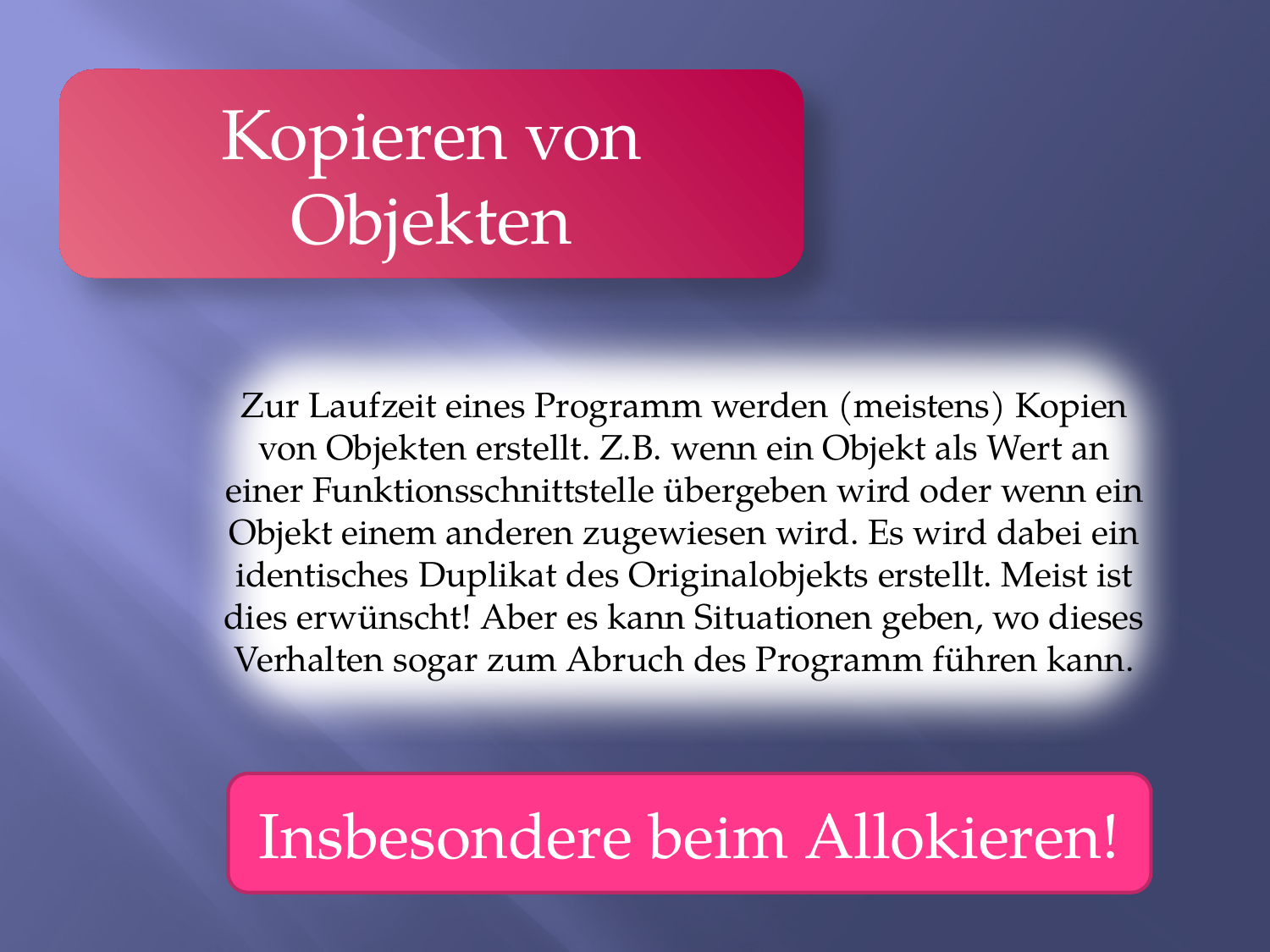

Kopieren von Objekten
Zur Laufzeit eines Programm werden (meistens) Kopien von Objekten erstellt. Z.B. wenn ein Objekt als Wert an einer Funktionsschnittstelle übergeben wird oder wenn ein Objekt einem anderen zugewiesen wird. Es wird dabei ein identisches Duplikat des Originalobjekts erstellt. Meist ist dies erwünscht! Aber es kann Situationen geben, wo dieses Verhalten sogar zum Abruch des Programm führen kann.
Insbesondere beim Allokieren!